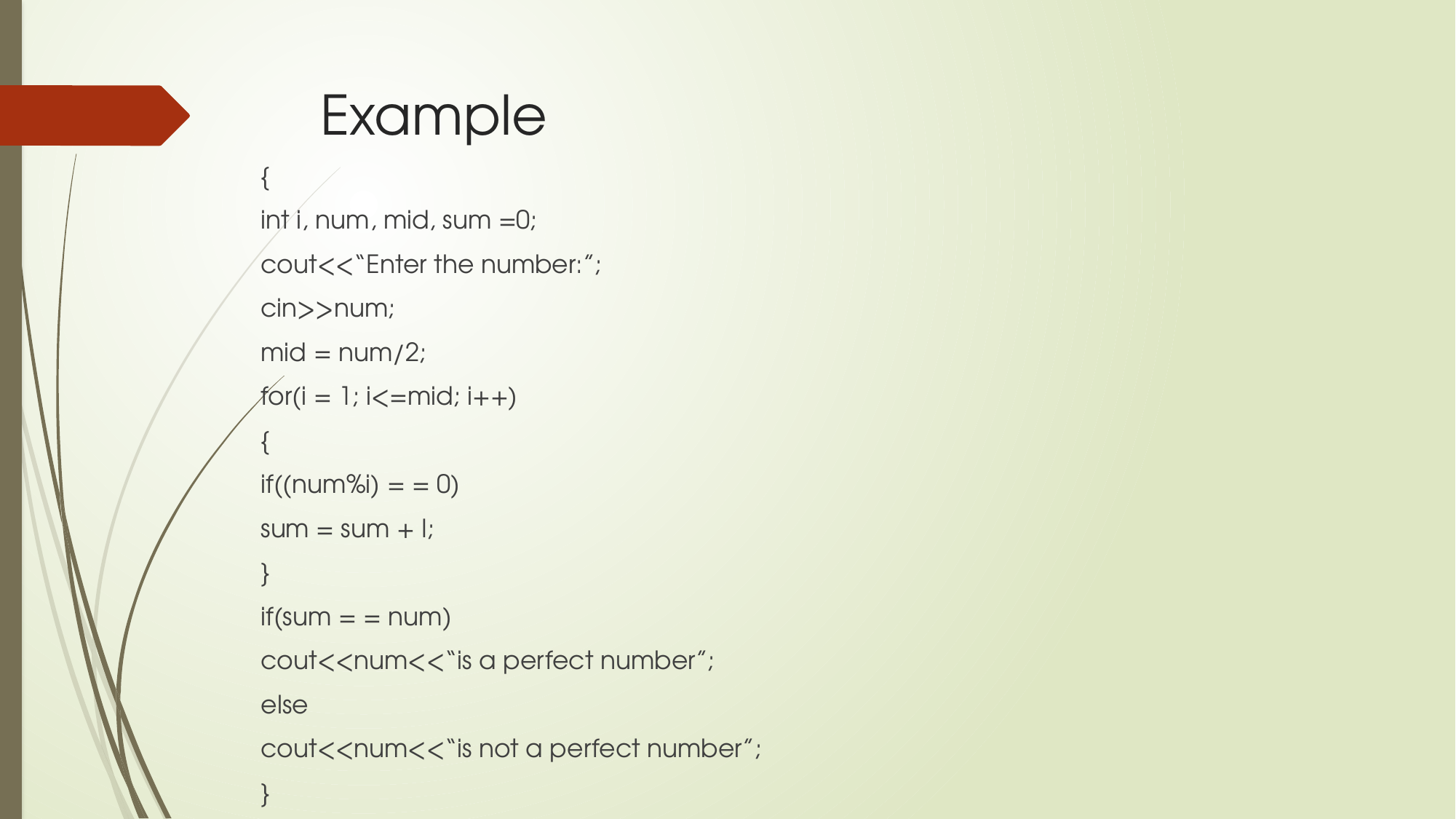

# Example
{
	int i, num, mid, sum =0;
	cout<<“Enter the number:”;
	cin>>num;
	mid = num/2;
	for(i = 1; i<=mid; i++)
	{
		if((num%i) = = 0)
		sum = sum + I;
	}
	if(sum = = num)
		cout<<num<<“is a perfect number”;
	else
		cout<<num<<“is not a perfect number”;
}